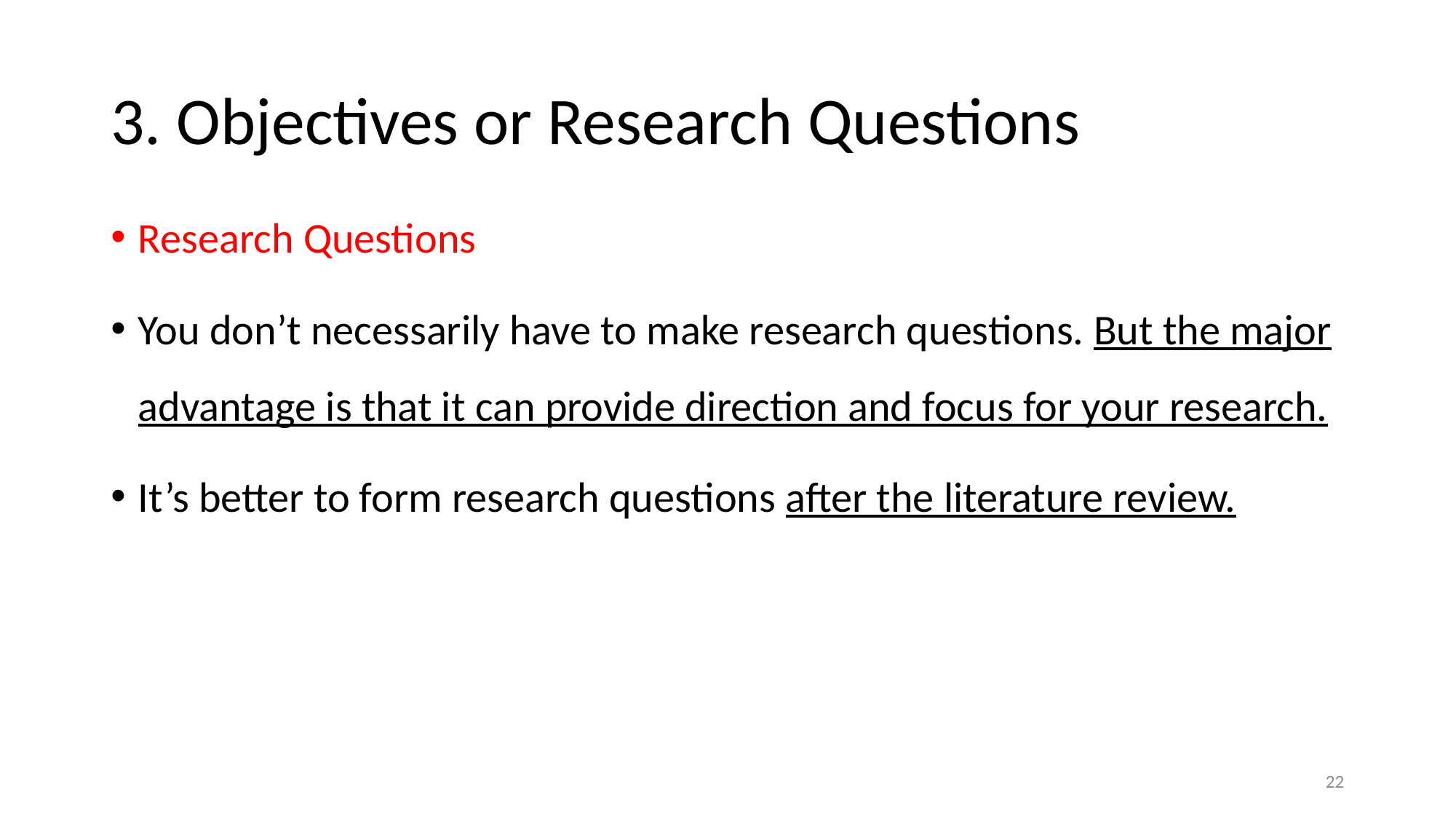

# 3. Objectives or Research Questions
Research Questions
You don’t necessarily have to make research questions. But the major advantage is that it can provide direction and focus for your research.
It’s better to form research questions after the literature review.
22